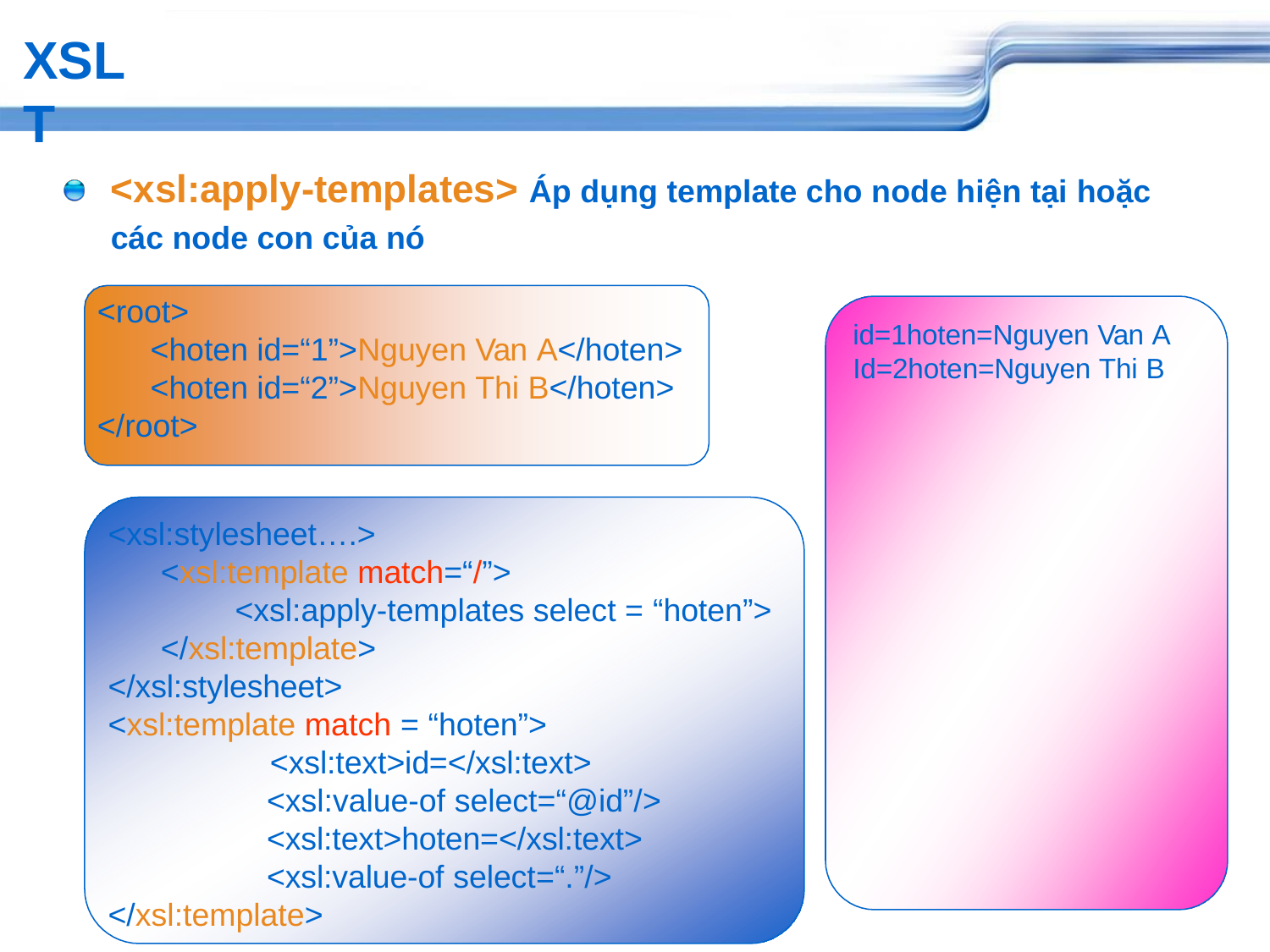

# XSLT
<xsl:apply-templates> Áp dụng template cho node hiện tại hoặc
các node con của nó

<root>
<hoten id=“1”>Nguyen Van A</hoten>
<hoten id=“2”>Nguyen Thi B</hoten>
</root>

id=1hoten=Nguyen Van A
Id=2hoten=Nguyen Thi B

<xsl:stylesheet….>
<xsl:template match=“/”>
<xsl:apply-templates select = “hoten”>
</xsl:template>
</xsl:stylesheet>
<xsl:template match = “hoten”>
<xsl:text>id=</xsl:text>
<xsl:value-of select=“@id”/>
<xsl:text>hoten=</xsl:text>
<xsl:value-of select=“.”/>
</xsl:template>